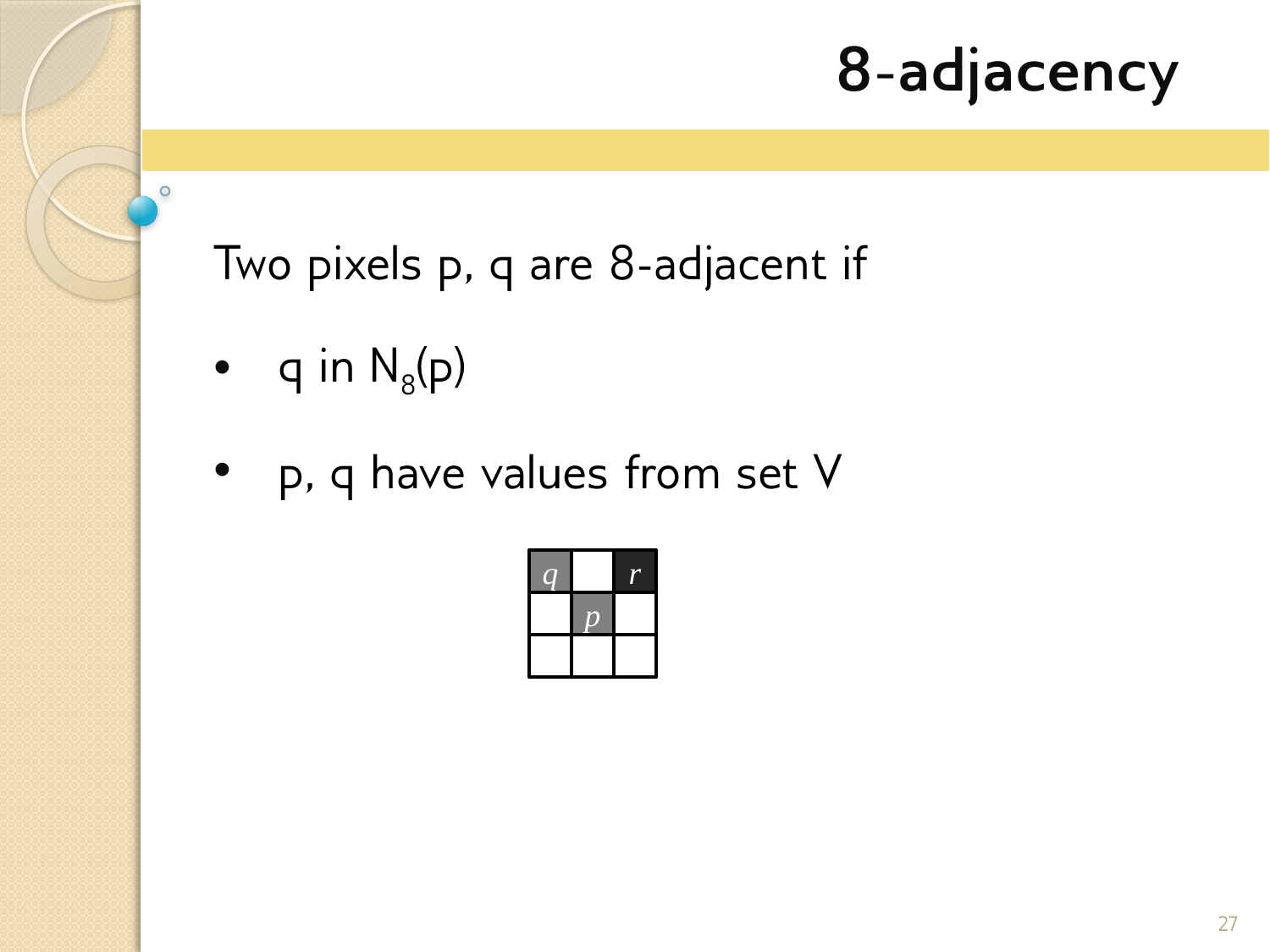

8-adjacency

Two pixels p, q are 8-adjacent if
q in N8(p)
p, q have values from set V
q

r

p

27